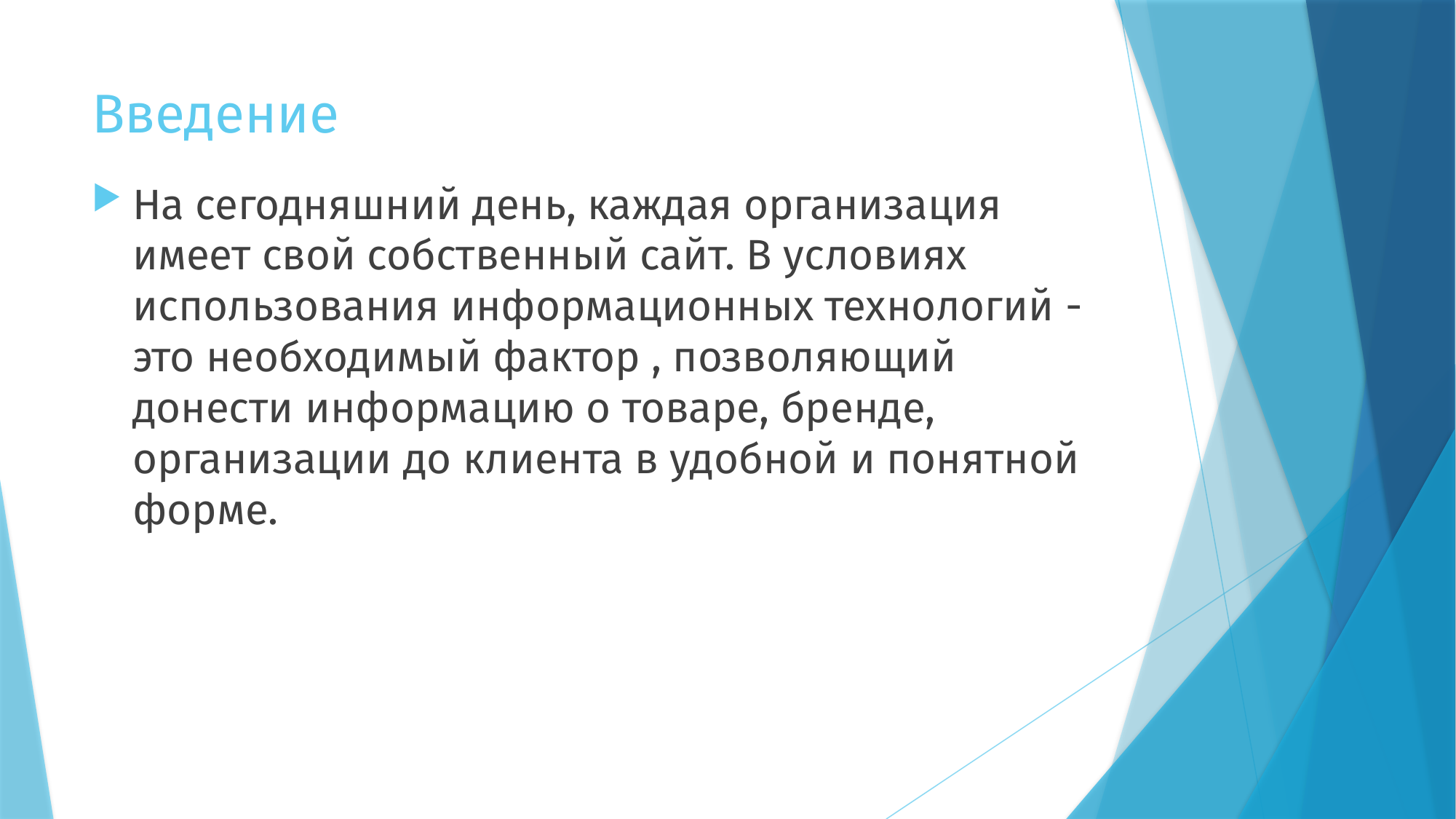

# Введение
На сегодняшний день, каждая организация имеет свой собственный сайт. В условиях использования информационных технологий - это необходимый фактор , позволяющий донести информацию о товаре, бренде, организации до клиента в удобной и понятной форме.